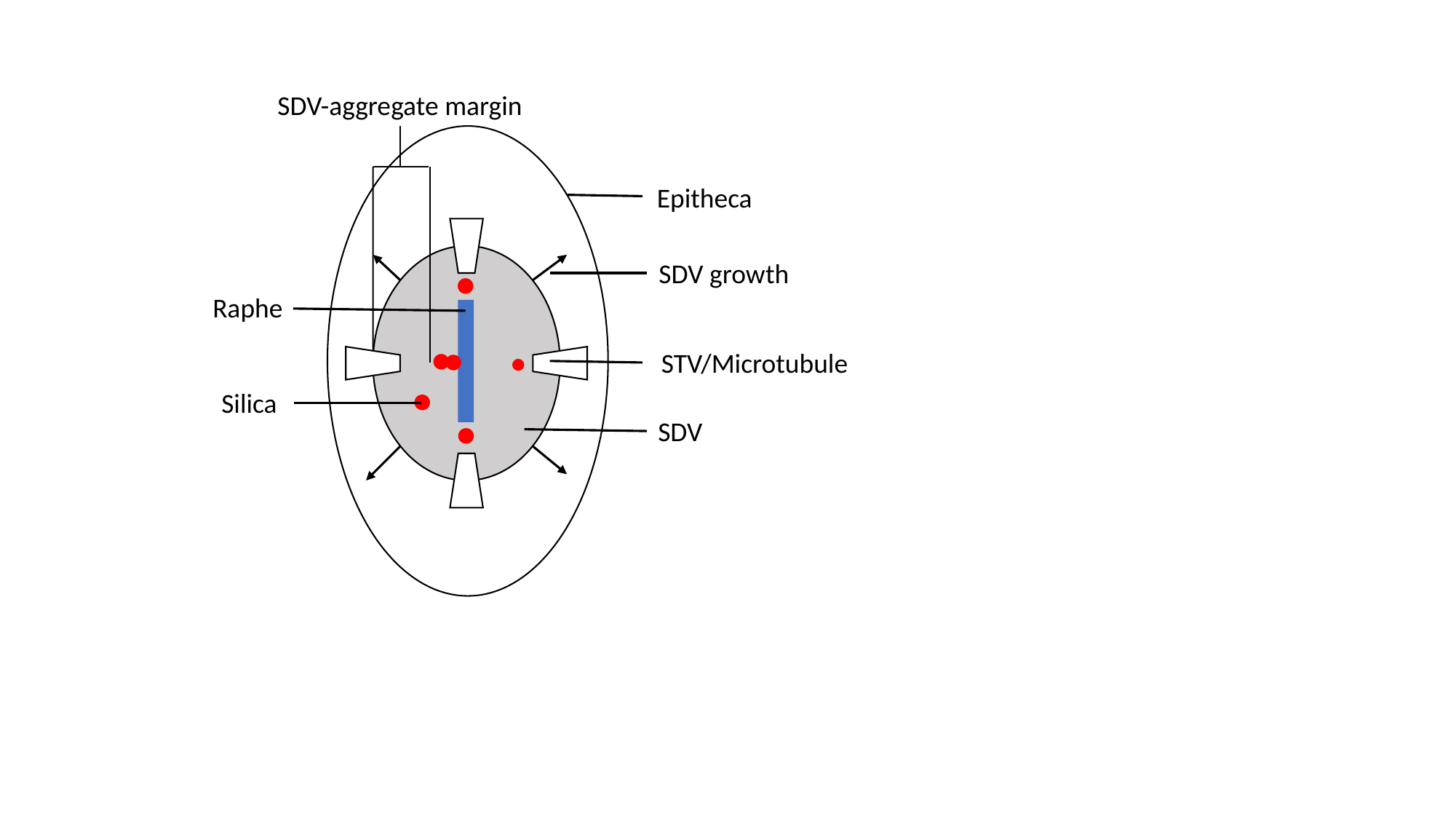

SDV-aggregate margin

Epitheca

SDV growth

Raphe

STV/Microtubule

Silica

SDV